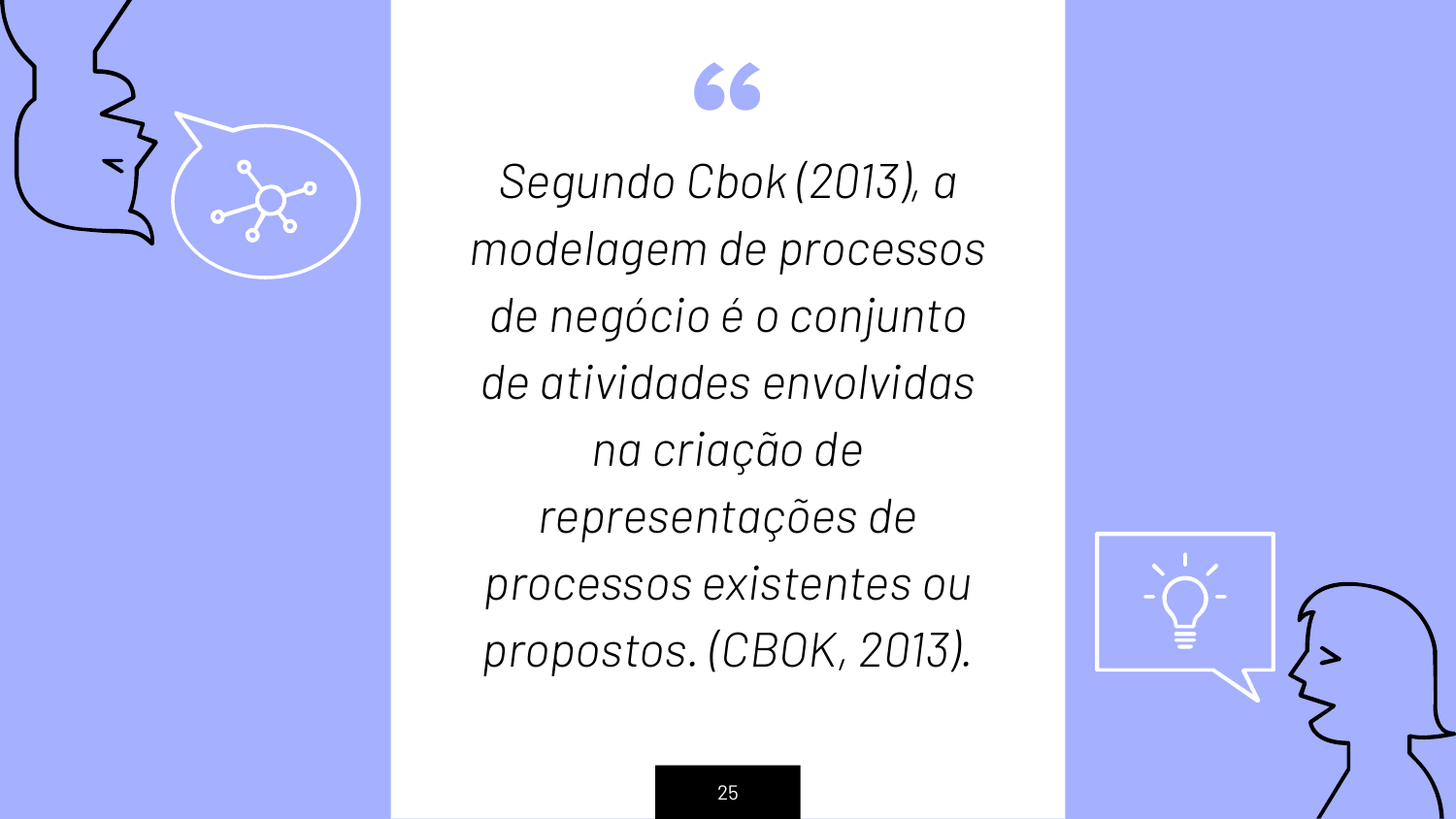

Segundo Cbok (2013), a modelagem de processos de negócio é o conjunto de atividades envolvidas na criação de representações de processos existentes ou propostos. (CBOK, 2013).
25